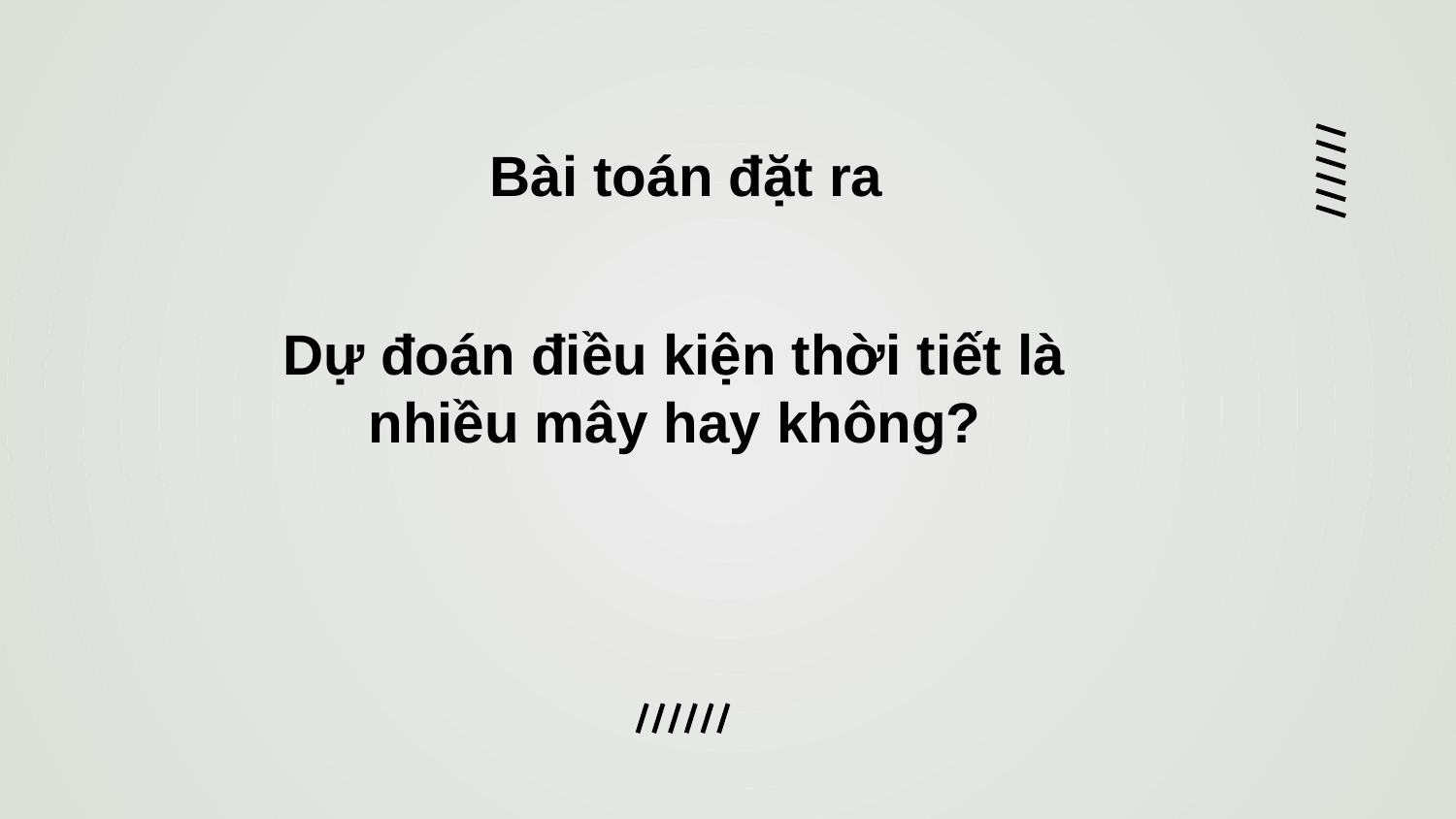

# Bài toán đặt ra
Dự đoán điều kiện thời tiết là nhiều mây hay không?